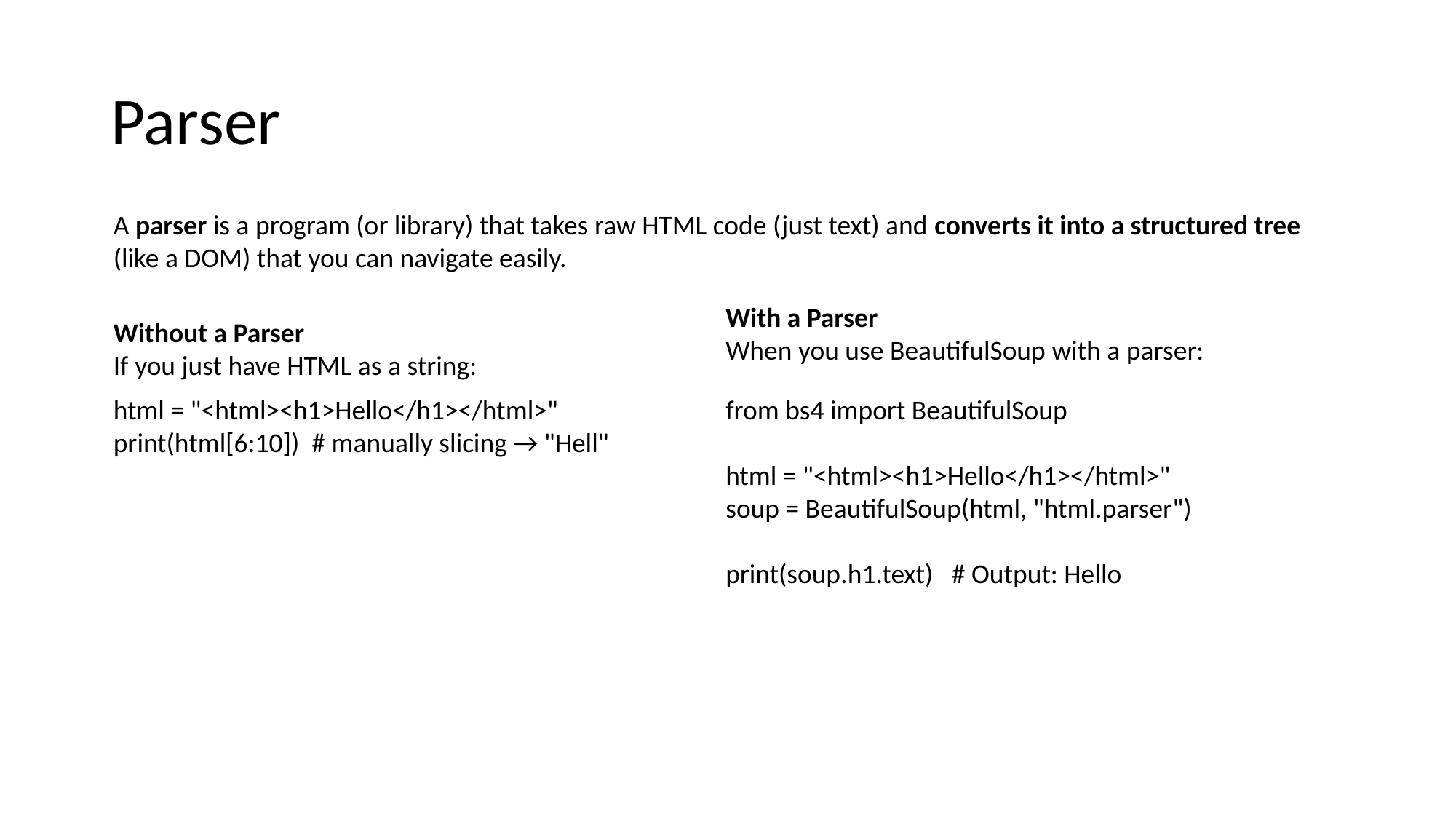

# Parser
A parser is a program (or library) that takes raw HTML code (just text) and converts it into a structured tree (like a DOM) that you can navigate easily.
With a Parser
When you use BeautifulSoup with a parser:
Without a Parser
If you just have HTML as a string:
html = "<html><h1>Hello</h1></html>"
print(html[6:10])  # manually slicing → "Hell"
from bs4 import BeautifulSoup

html = "<html><h1>Hello</h1></html>"
soup = BeautifulSoup(html, "html.parser")

print(soup.h1.text)   # Output: Hello